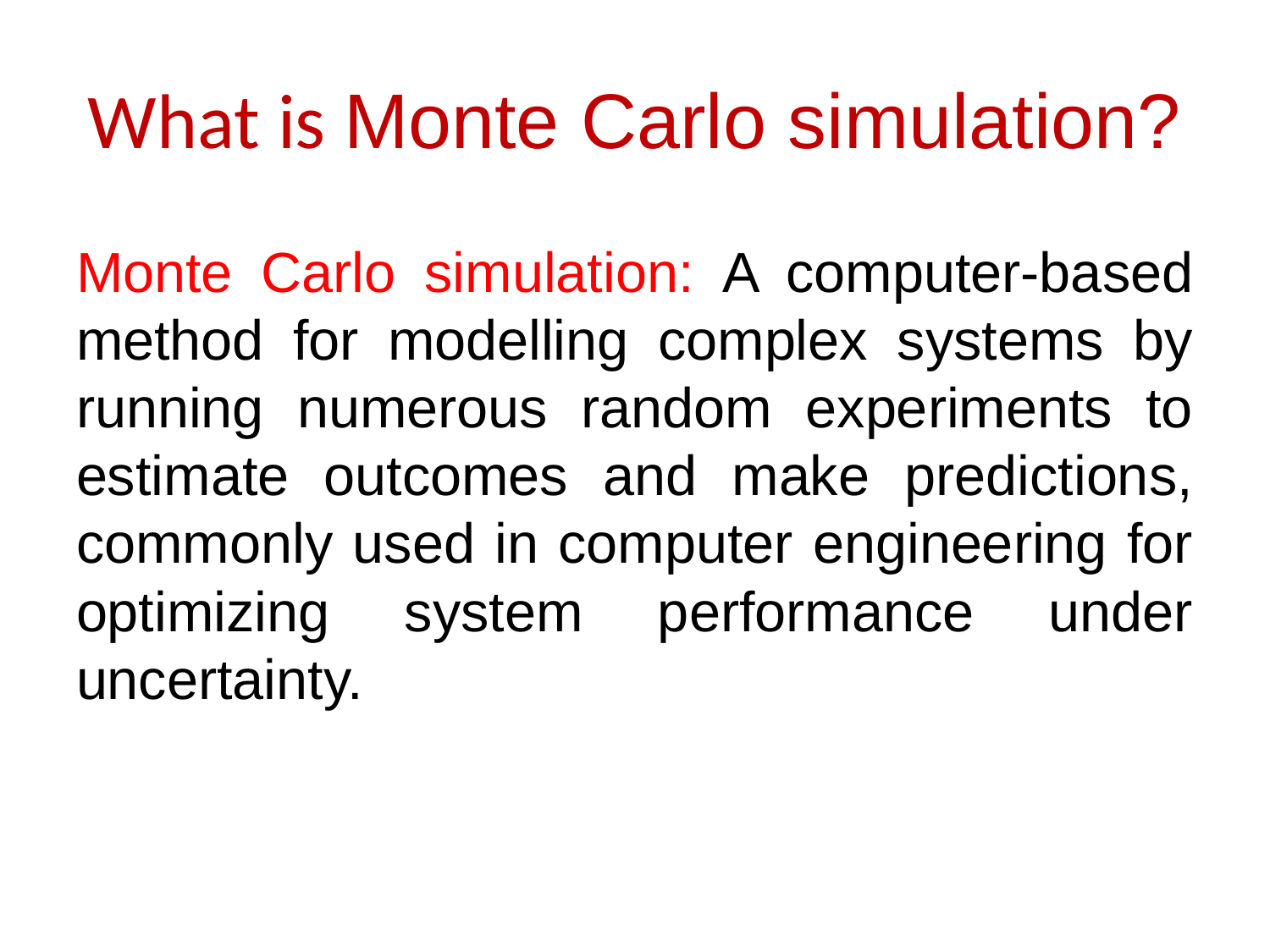

# What is Monte Carlo simulation?
Monte Carlo simulation: A computer-based method for modelling complex systems by running numerous random experiments to estimate outcomes and make predictions, commonly used in computer engineering for optimizing system performance under uncertainty.